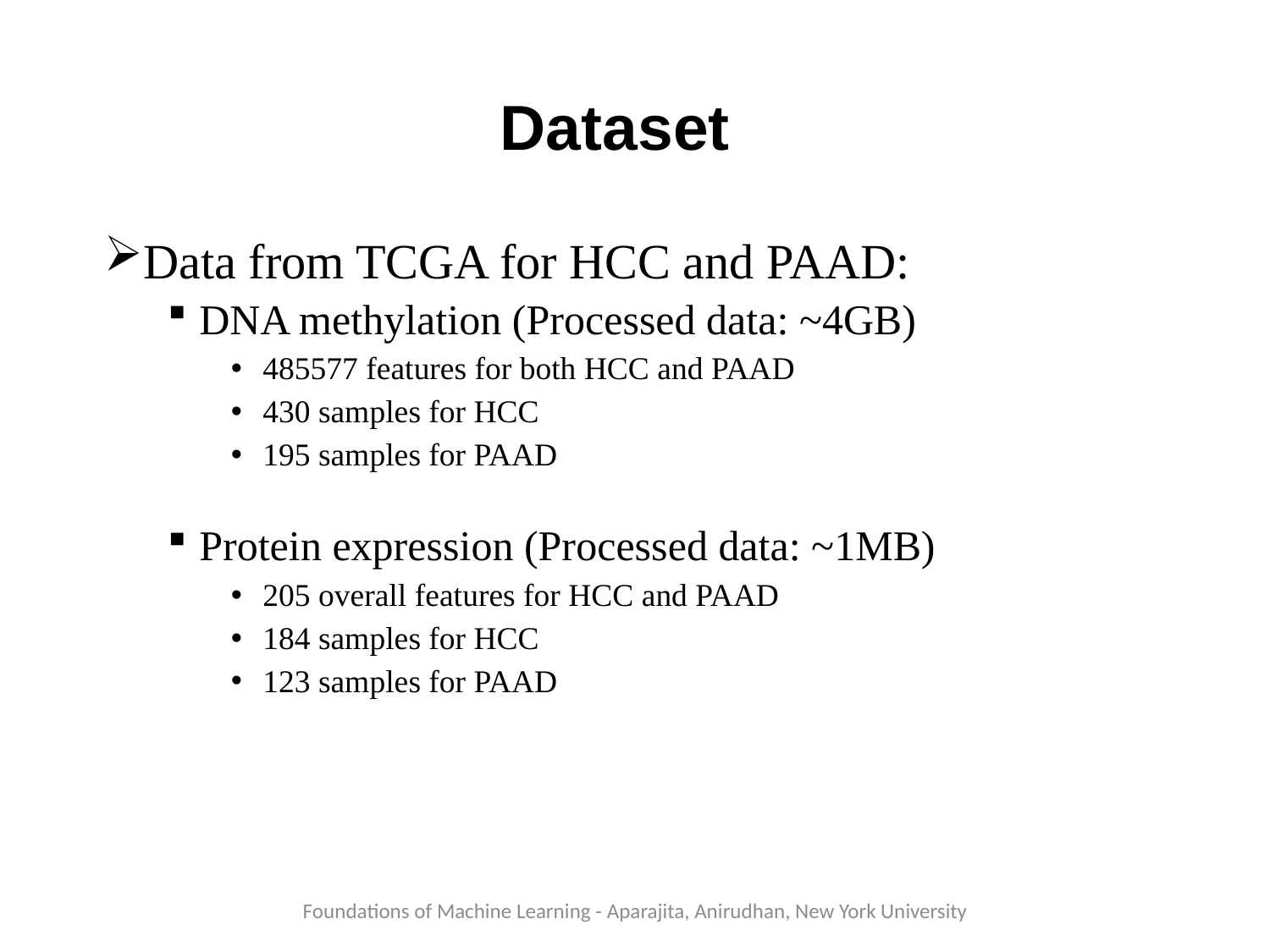

Dataset
Data from TCGA for HCC and PAAD:
DNA methylation (Processed data: ~4GB)
485577 features for both HCC and PAAD
430 samples for HCC
195 samples for PAAD

Protein expression (Processed data: ~1MB)
205 overall features for HCC and PAAD
184 samples for HCC
123 samples for PAAD
Foundations of Machine Learning - Aparajita, Anirudhan, New York University